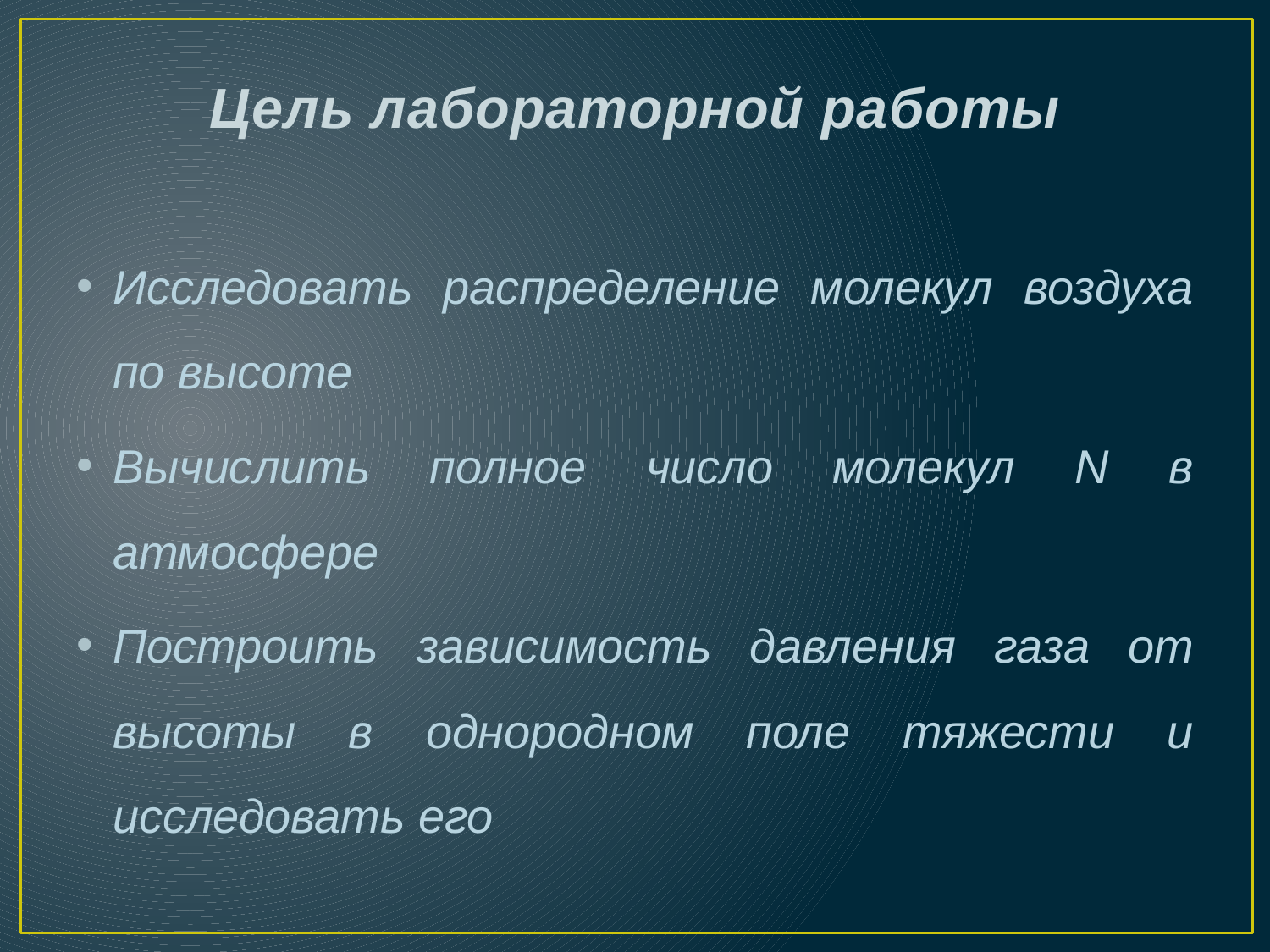

# Цель лабораторной работы
Исследовать распределение молекул воздуха по высоте
Вычислить полное число молекул N в атмосфере
Построить зависимость давления газа от высоты в однородном поле тяжести и исследовать его